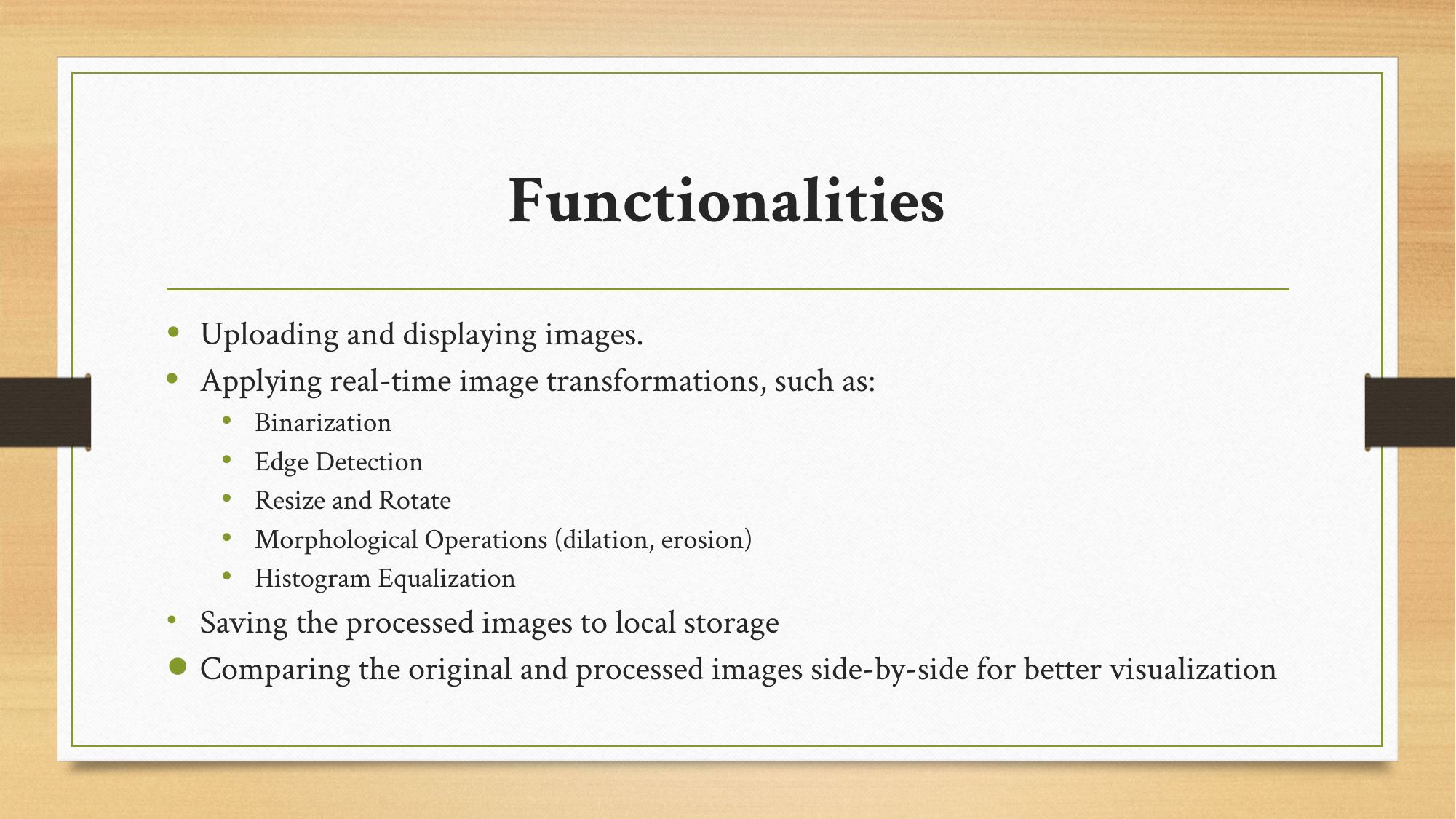

# Functionalities
Uploading and displaying images.
Applying real-time image transformations, such as:
Binarization
Edge Detection
Resize and Rotate
Morphological Operations (dilation, erosion)
Histogram Equalization
Saving the processed images to local storage
Comparing the original and processed images side-by-side for better visualization